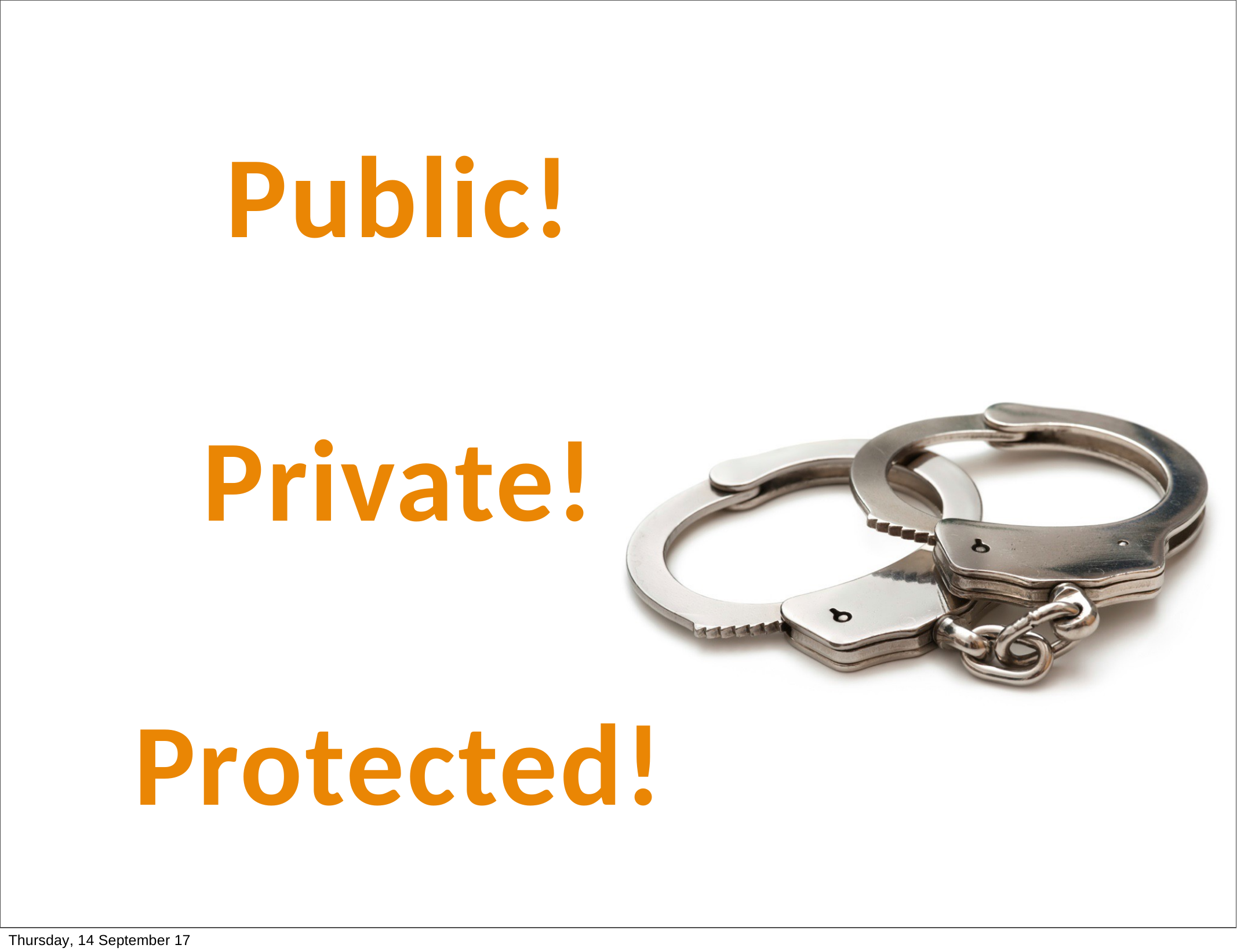

Public!

Private!

Protected!

Thursday, 14 September 17